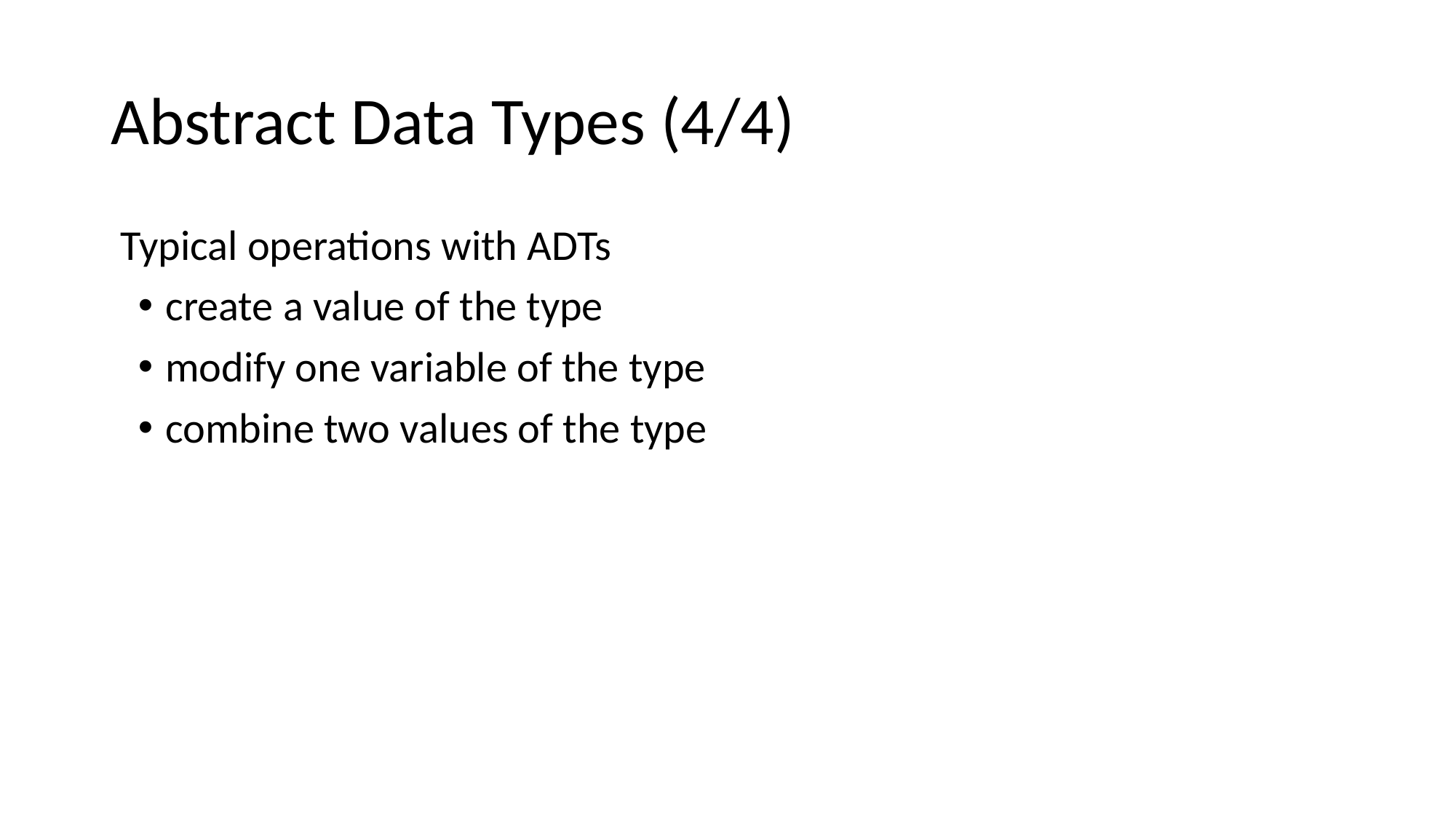

# Abstract Data Types (4/4)
 Typical operations with ADTs
create a value of the type
modify one variable of the type
combine two values of the type